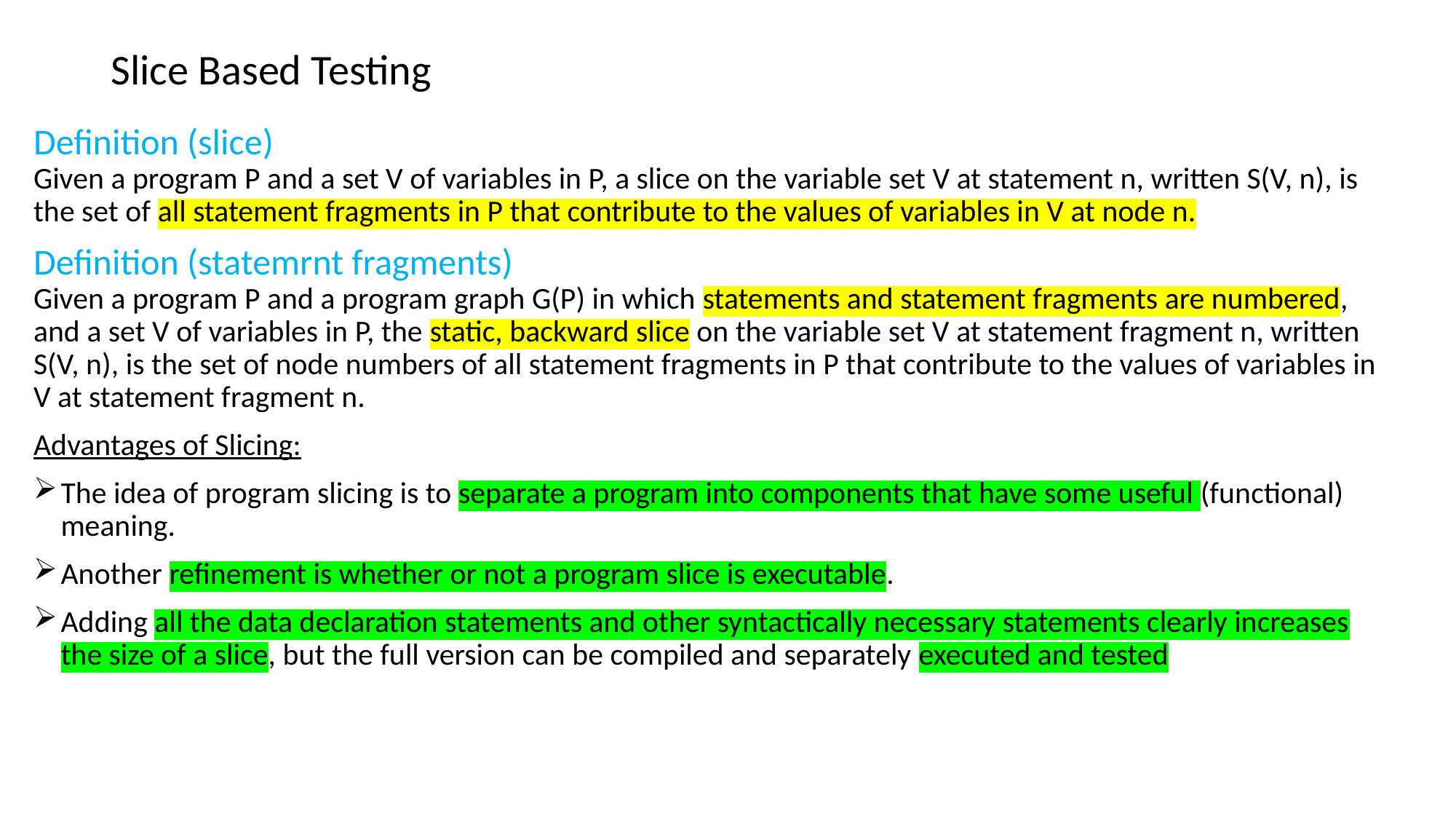

# Slice Based Testing
Definition (slice)
Given a program P and a set V of variables in P, a slice on the variable set V at statement n, written S(V, n), is the set of all statement fragments in P that contribute to the values of variables in V at node n.
Definition (statemrnt fragments)
Given a program P and a program graph G(P) in which statements and statement fragments are numbered, and a set V of variables in P, the static, backward slice on the variable set V at statement fragment n, written S(V, n), is the set of node numbers of all statement fragments in P that contribute to the values of variables in V at statement fragment n.
Advantages of Slicing:
The idea of program slicing is to separate a program into components that have some useful (functional) meaning.
Another refinement is whether or not a program slice is executable.
Adding all the data declaration statements and other syntactically necessary statements clearly increases the size of a slice, but the full version can be compiled and separately executed and tested